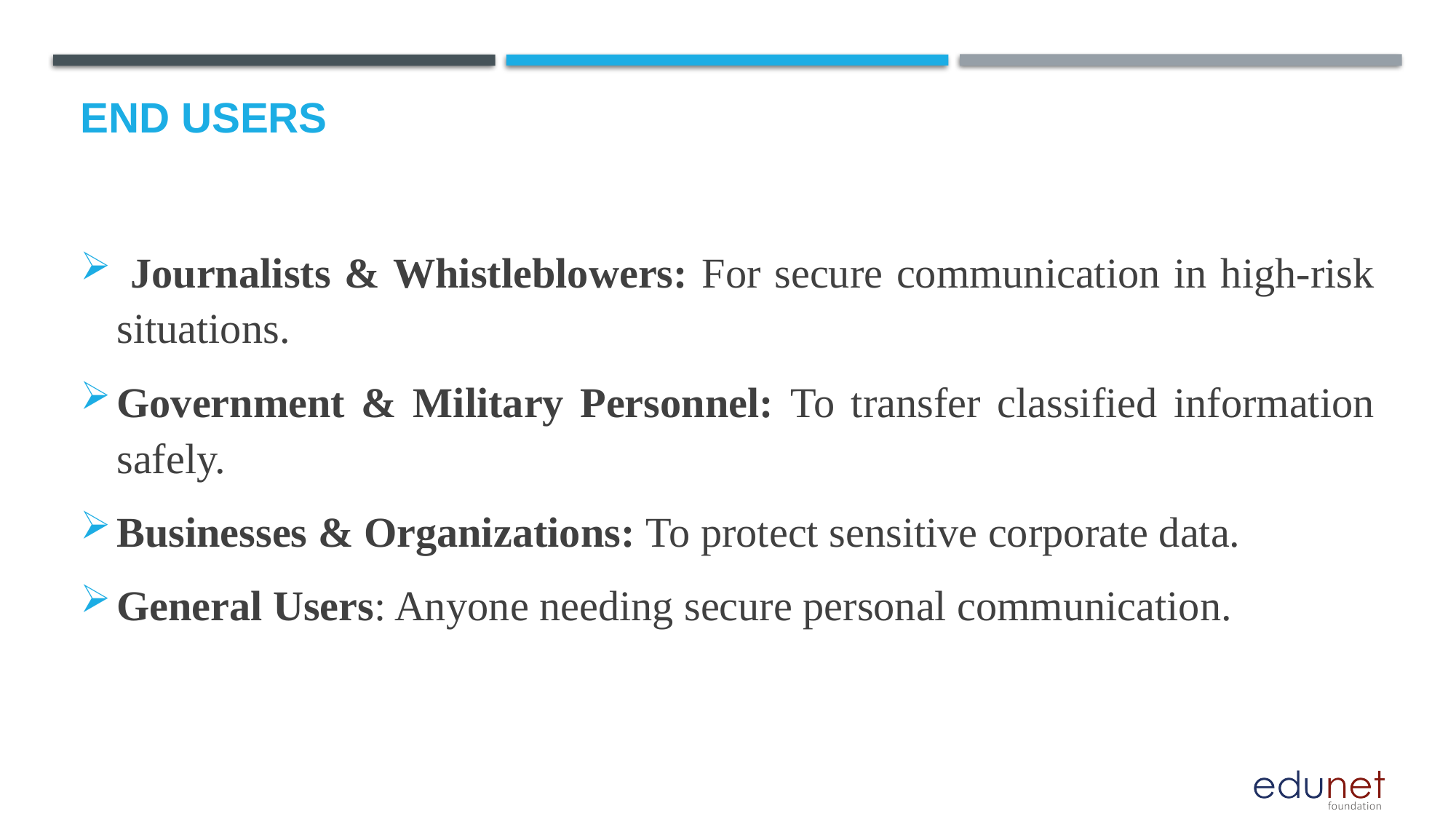

# End users
 Journalists & Whistleblowers: For secure communication in high-risk situations.
Government & Military Personnel: To transfer classified information safely.
Businesses & Organizations: To protect sensitive corporate data.
General Users: Anyone needing secure personal communication.